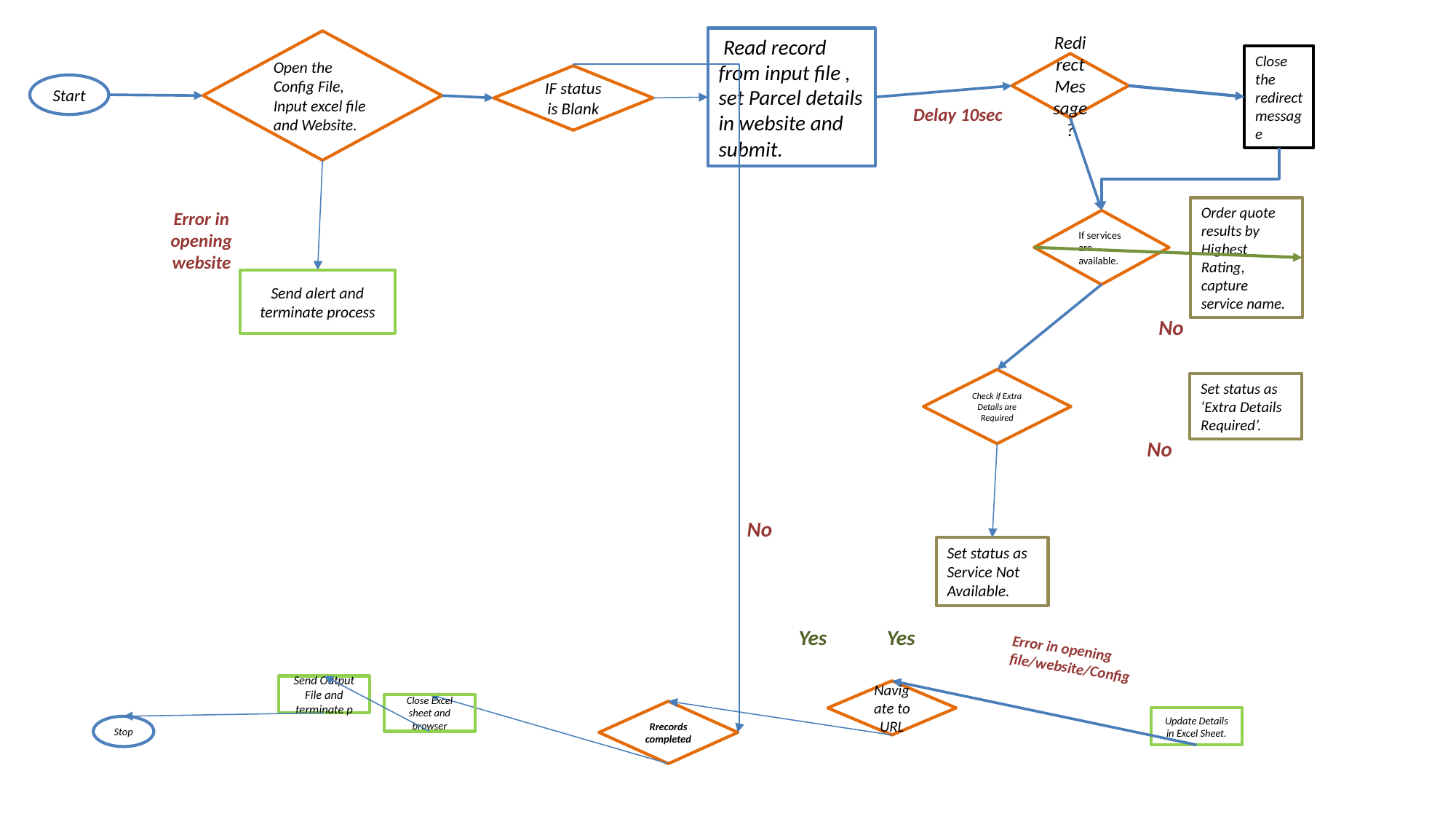

Read record from input file , set Parcel details in website and submit.
Open the Config File, Input excel file and Website.
Close the redirect message
Redirect Message?
IF status is Blank
Start
Delay 10sec
Order quote results by Highest Rating, capture service name.
Error in opening website
If services are available.
Send alert and terminate process
No
Check if Extra Details are Required
Set status as ‘Extra Details Required’.
No
No
Set status as Service Not Available.
Yes
Yes
Error in opening file/website/Config
Send Output File and terminate p
Navigate to URL
Close Excel sheet and browser
Rrecords completed
Update Details in Excel Sheet.
Stop